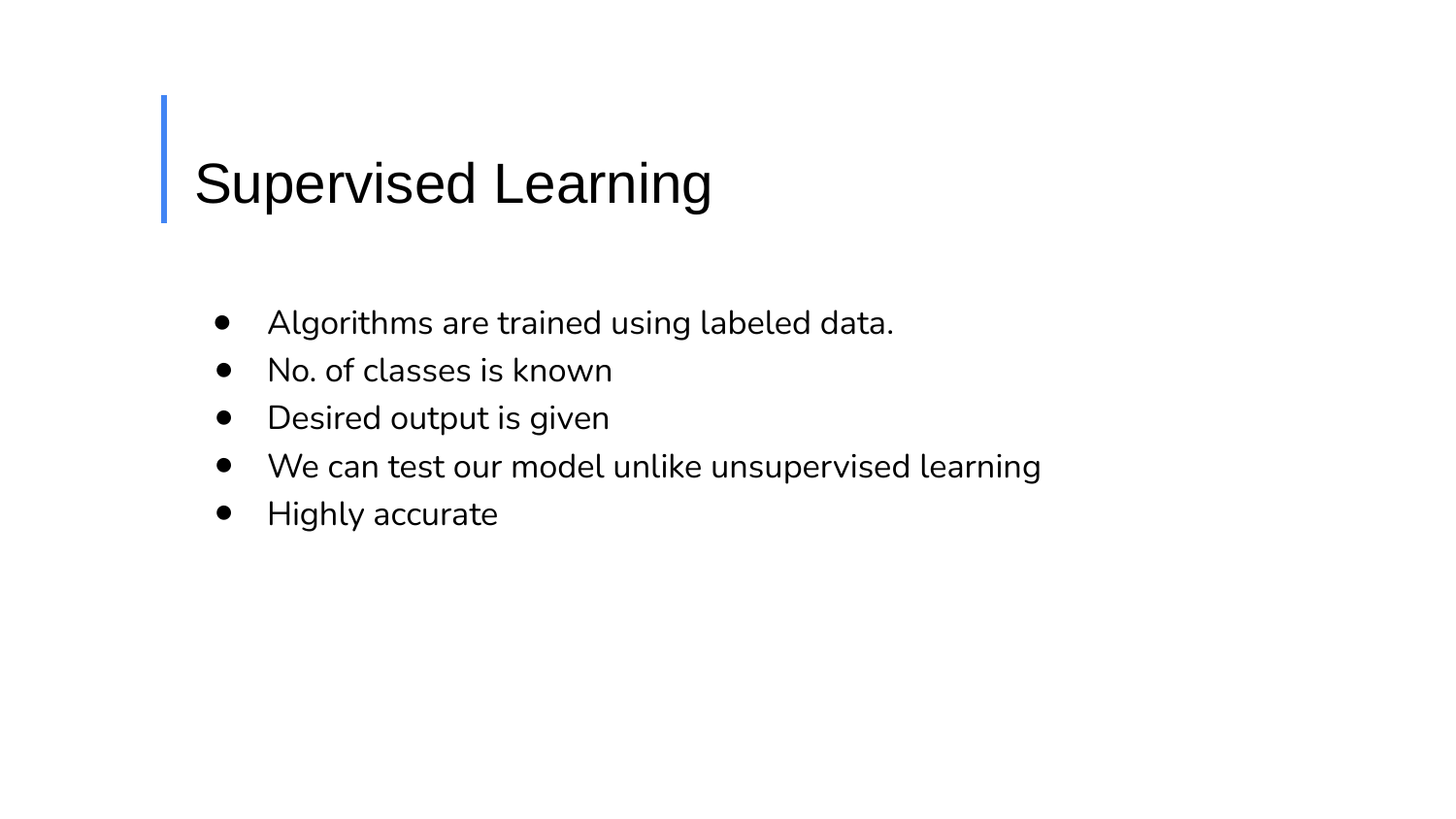

# Supervised Learning
Algorithms are trained using labeled data.
No. of classes is known
Desired output is given
We can test our model unlike unsupervised learning
Highly accurate